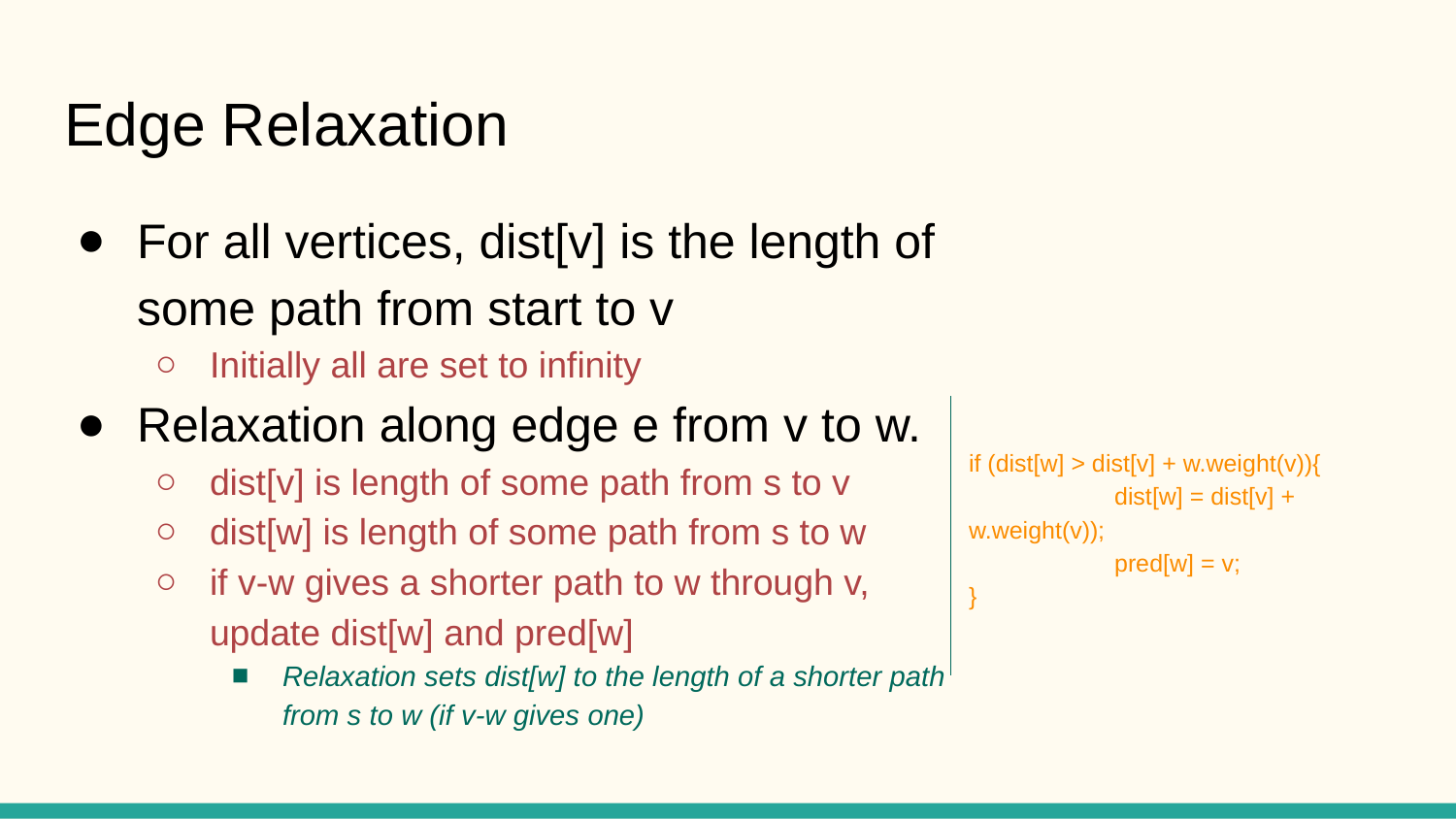

# Edge Relaxation
For all vertices, dist[v] is the length of some path from start to v
Initially all are set to infinity
Relaxation along edge e from v to w.
dist[v] is length of some path from s to v
dist[w] is length of some path from s to w
if v-w gives a shorter path to w through v, update dist[w] and pred[w]
Relaxation sets dist[w] to the length of a shorter path from s to w (if v-w gives one)
if (dist[w] > dist[v] + w.weight(v)){
	dist[w] = dist[v] + w.weight(v));
	pred[w] = v;
}